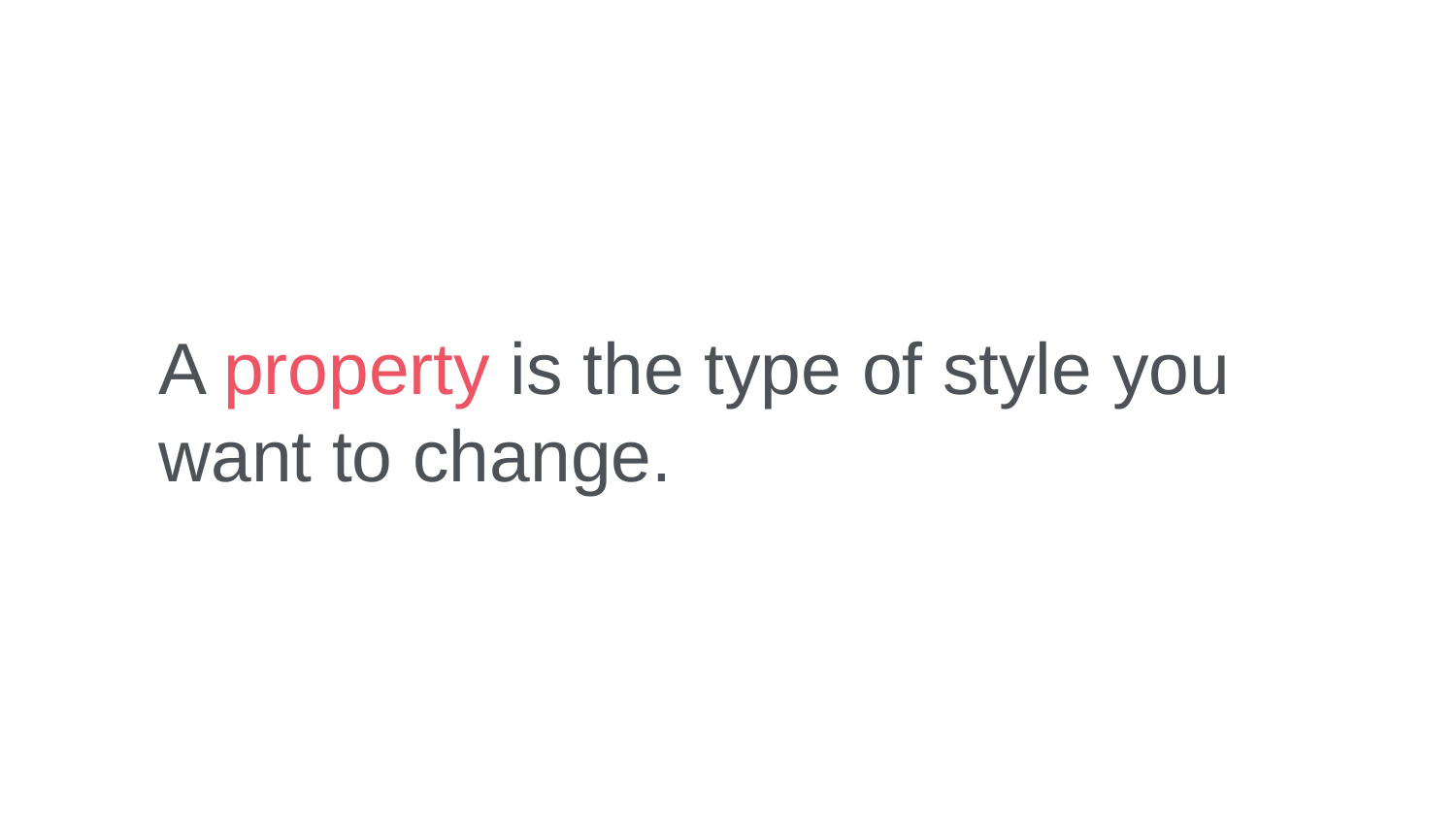

A property is the type of style you want to change.